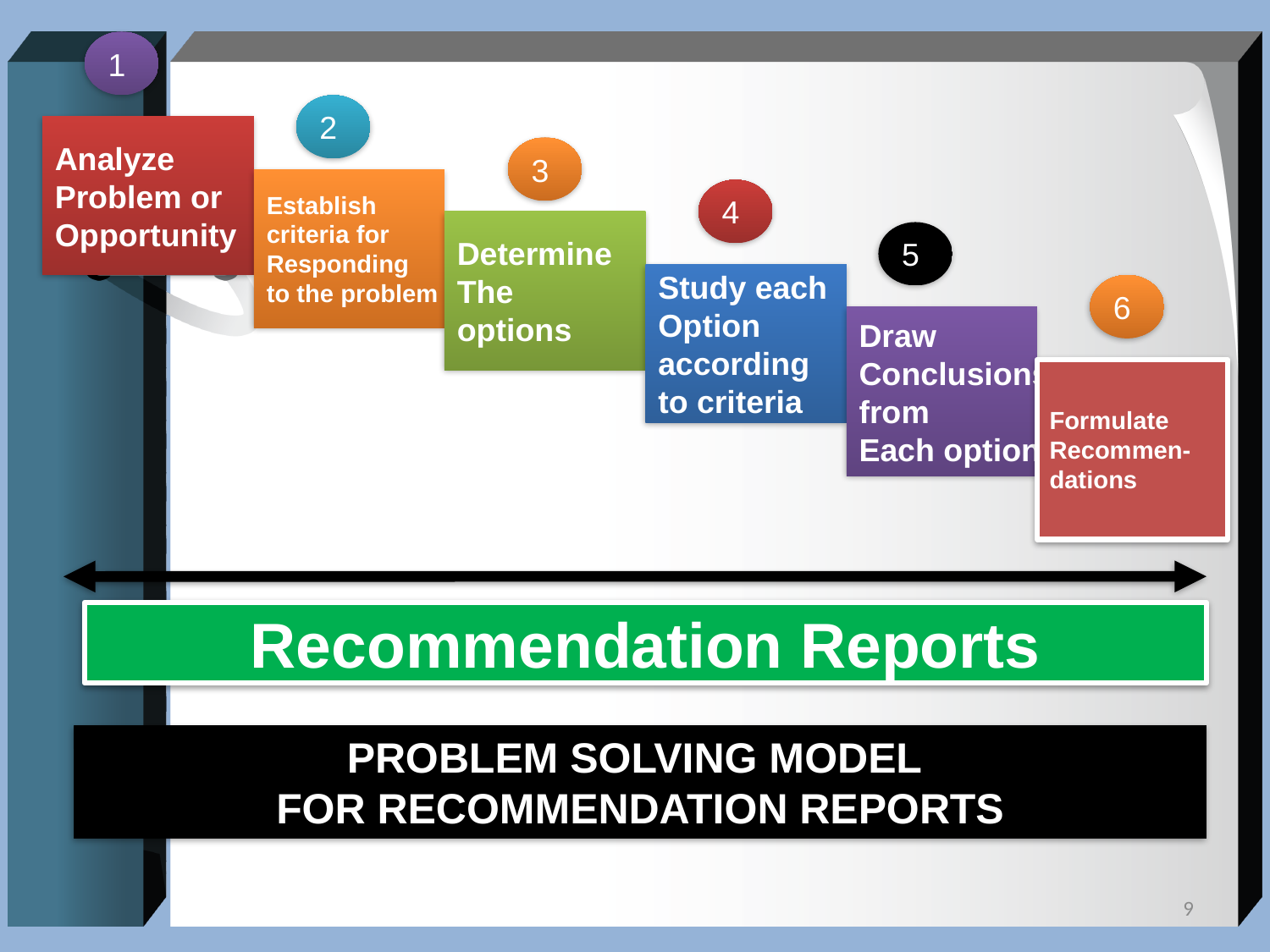

1
2
Analyze
Problem or
Opportunity
3
Establish
criteria for
Responding
to the problem
4
Determine
The
options
5
Study each
Option
according
to criteria
6
Draw
Conclusions
from
Each option
Formulate
Recommen-
dations

Recommendation Reports
PROBLEM SOLVING MODEL
FOR RECOMMENDATION REPORTS
9